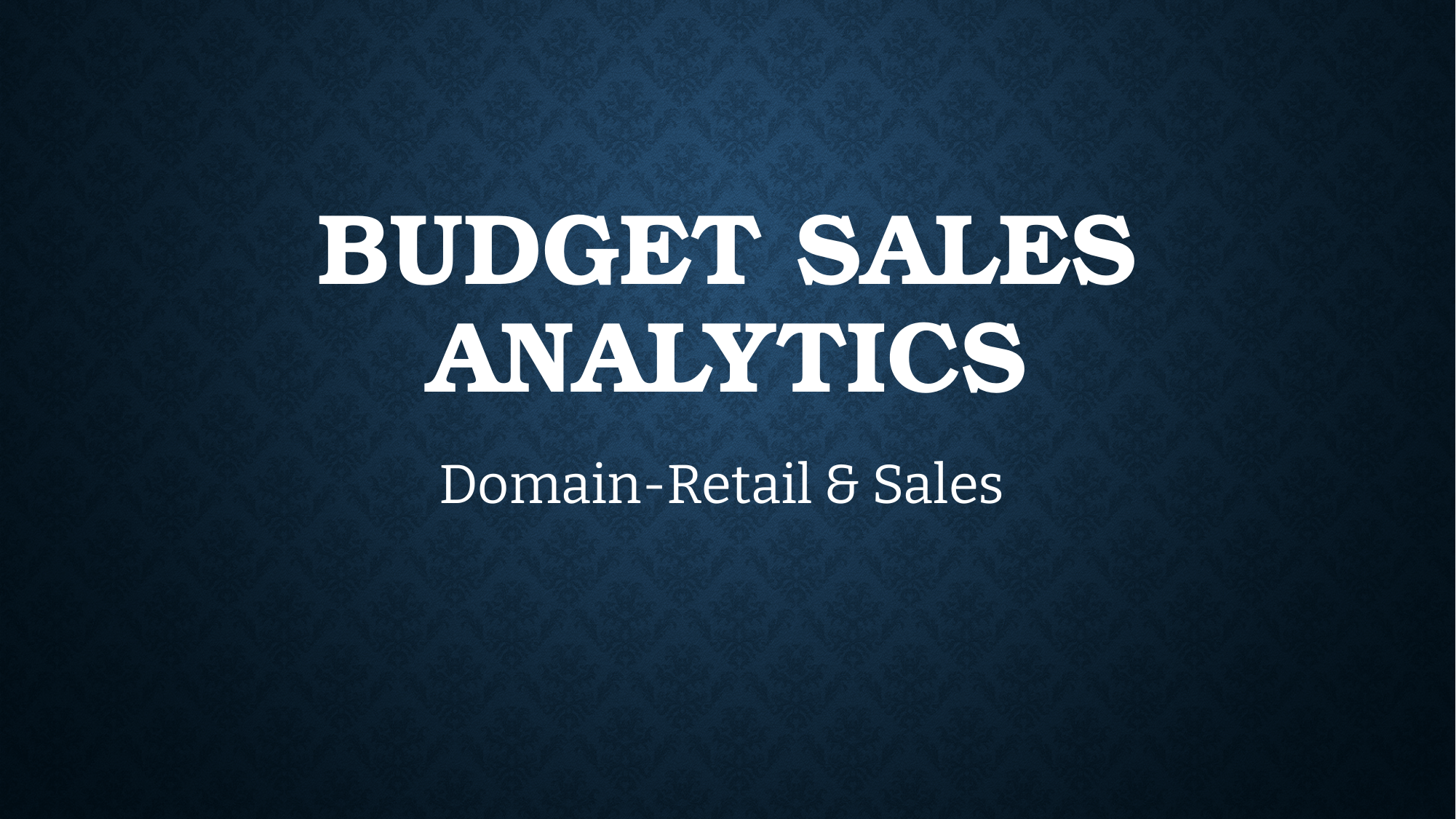

# Budget sales analytics
Domain-Retail & Sales